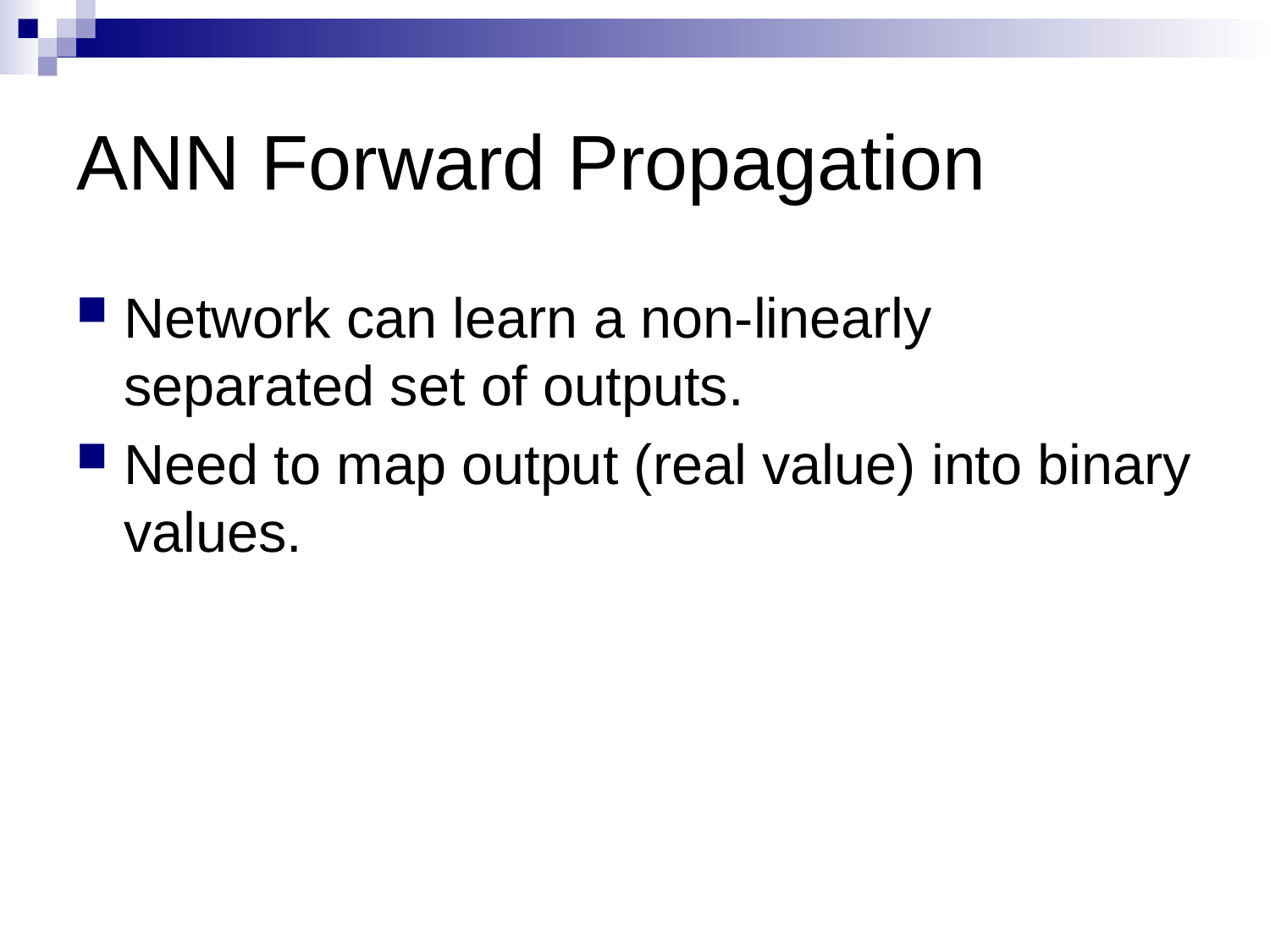

# ANN Forward Propagation
Network can learn a non-linearly separated set of outputs.
Need to map output (real value) into binary values.